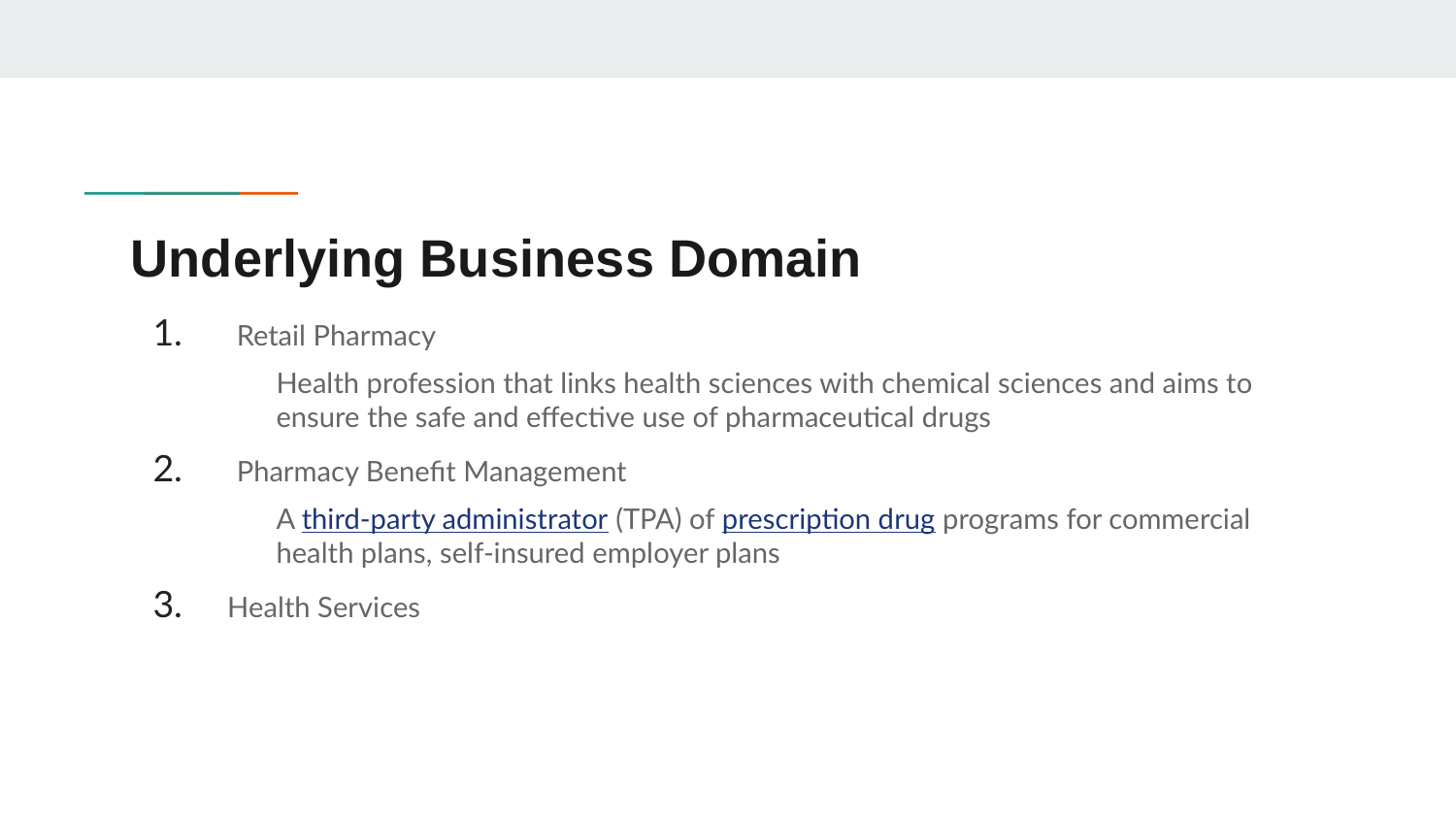

# Underlying Business Domain
    Retail Pharmacy
Health profession that links health sciences with chemical sciences and aims to     ensure the safe and effective use of pharmaceutical drugs
    Pharmacy Benefit Management
A third-party administrator (TPA) of prescription drug programs for commercial health plans, self-insured employer plans
   Health Services